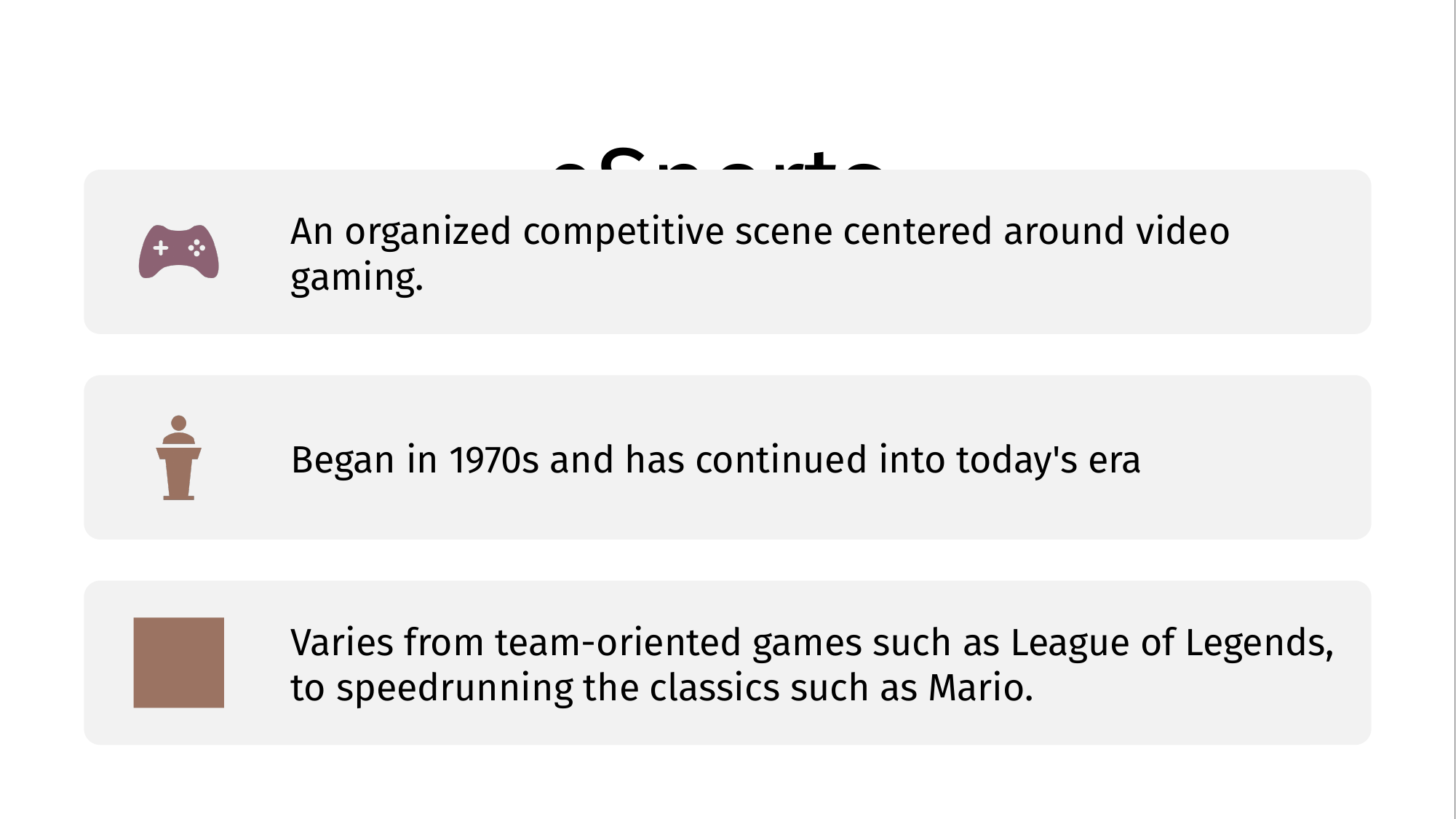

# eSports

An organized competitive scene centered around video gaming.
Began in 1970s and has continued into today's era
Varies from team-oriented games such as League of Legends, to speedrunning the classics such as Mario.